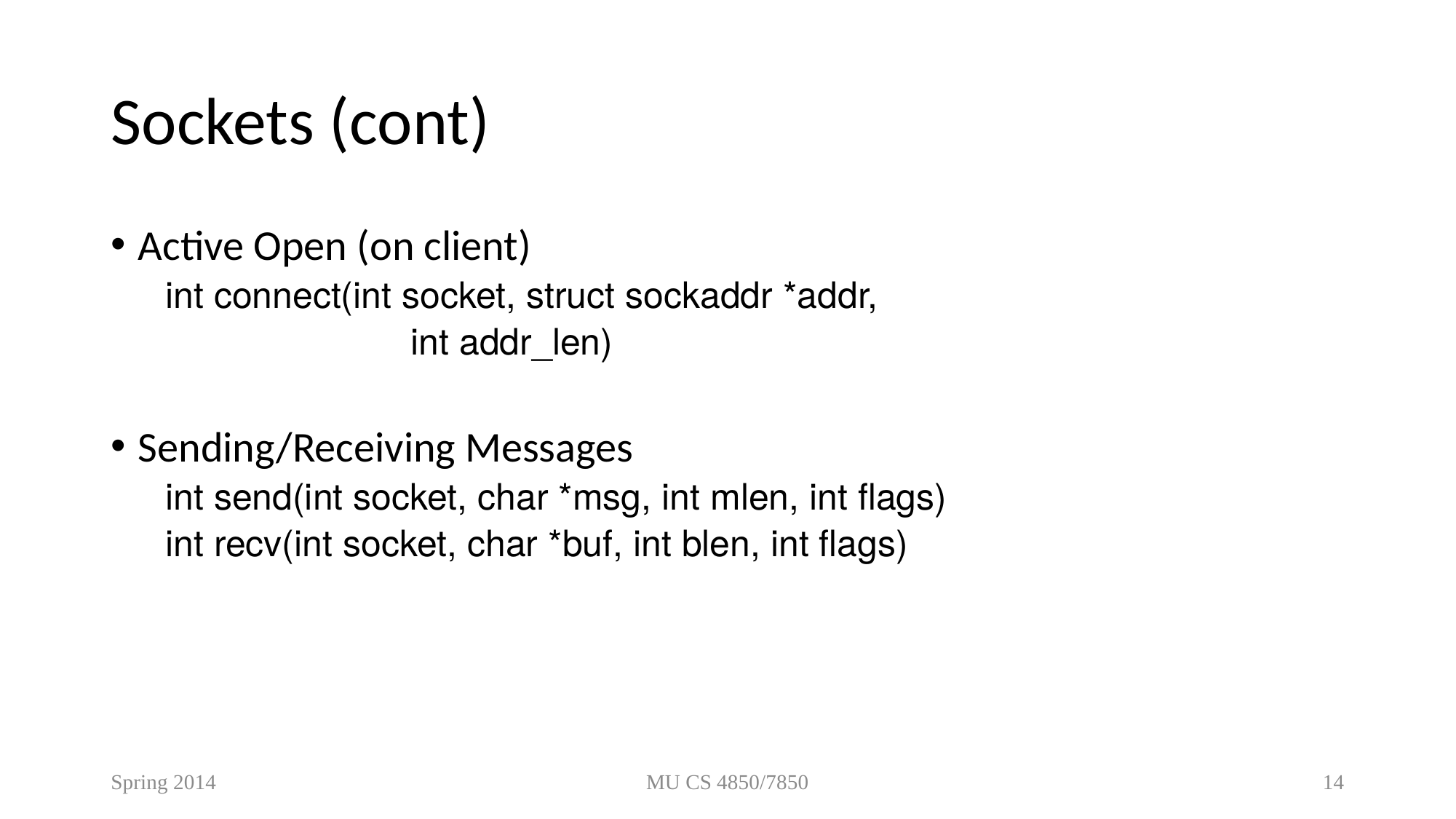

# Sockets (cont)
Active Open (on client)
int connect(int socket, struct sockaddr *addr,
			int addr_len)

Sending/Receiving Messages
int send(int socket, char *msg, int mlen, int flags)
int recv(int socket, char *buf, int blen, int flags)
Spring 2014
MU CS 4850/7850
14